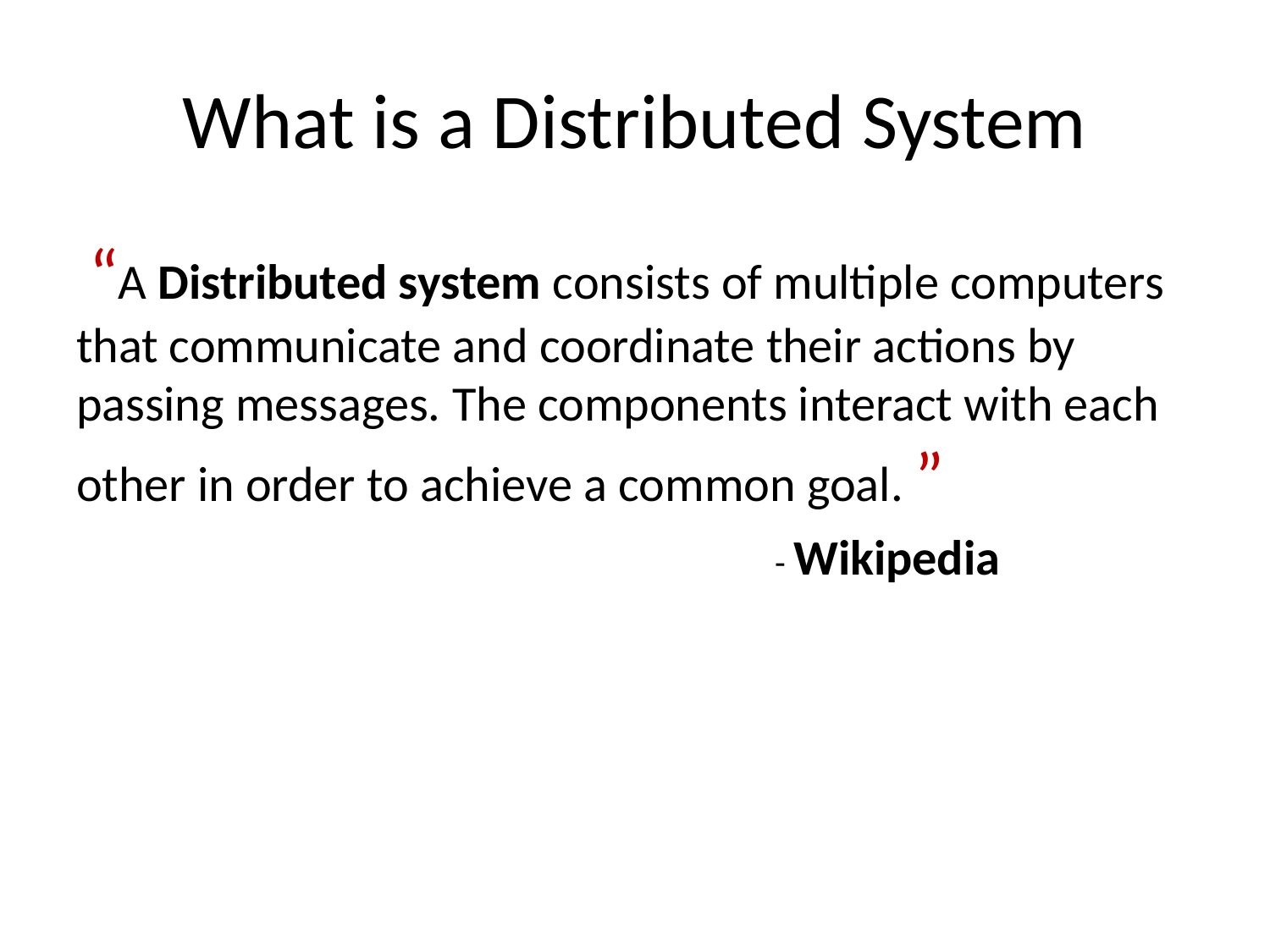

# What is a Distributed System
 “A Distributed system consists of multiple computers that communicate and coordinate their actions by passing messages. The components interact with each other in order to achieve a common goal. ”
				- Wikipedia